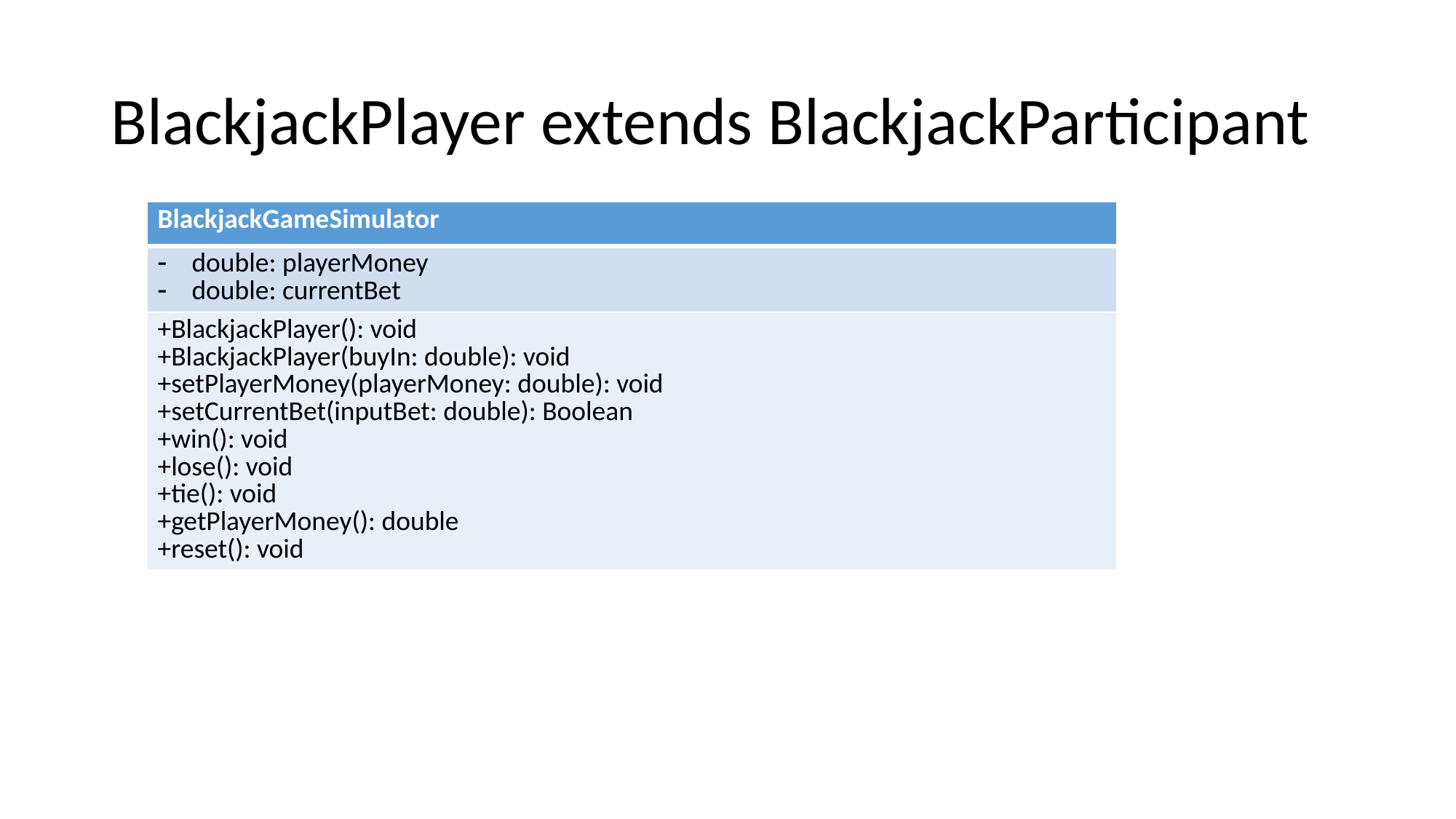

# BlackjackPlayer extends BlackjackParticipant
| BlackjackGameSimulator |
| --- |
| double: playerMoney double: currentBet |
| +BlackjackPlayer(): void +BlackjackPlayer(buyIn: double): void +setPlayerMoney(playerMoney: double): void +setCurrentBet(inputBet: double): Boolean +win(): void +lose(): void +tie(): void +getPlayerMoney(): double +reset(): void |